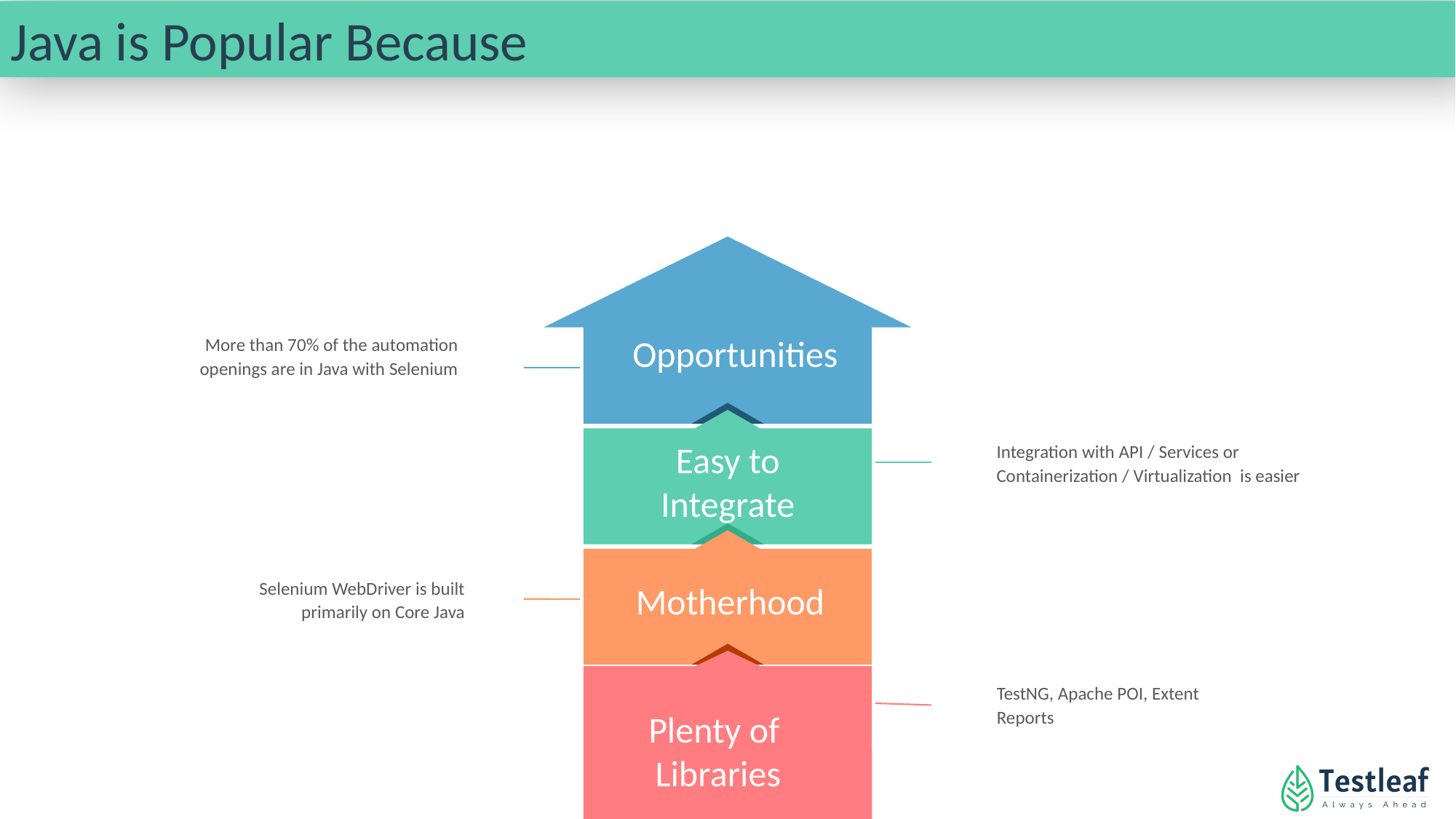

Java is Popular Because

More than 70% of the automation openings are in Java with Selenium
Opportunities
KEYWORD

Easy to Integrate
Integration with API / Services or Containerization / Virtualization  is easier
KEYWORD

Selenium WebDriver is built primarily on Core Java
Motherhood
KEYWORD

TestNG, Apache POI, Extent Reports
Step 04
Plenty of  Libraries